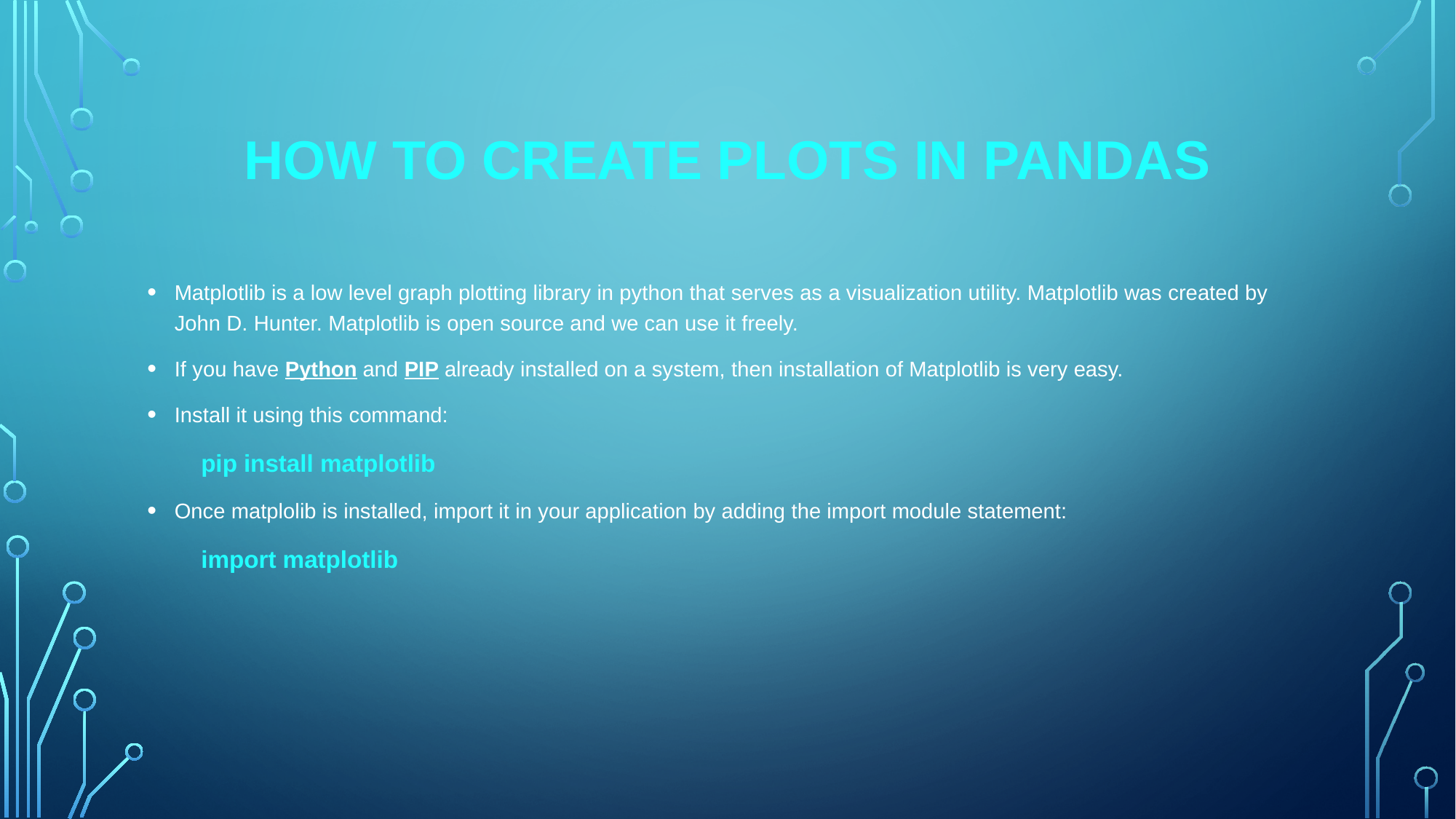

# How to create plots in Pandas
Matplotlib is a low level graph plotting library in python that serves as a visualization utility. Matplotlib was created by John D. Hunter. Matplotlib is open source and we can use it freely.
If you have Python and PIP already installed on a system, then installation of Matplotlib is very easy.
Install it using this command:
        pip install matplotlib
Once matplolib is installed, import it in your application by adding the import module statement:
         import matplotlib